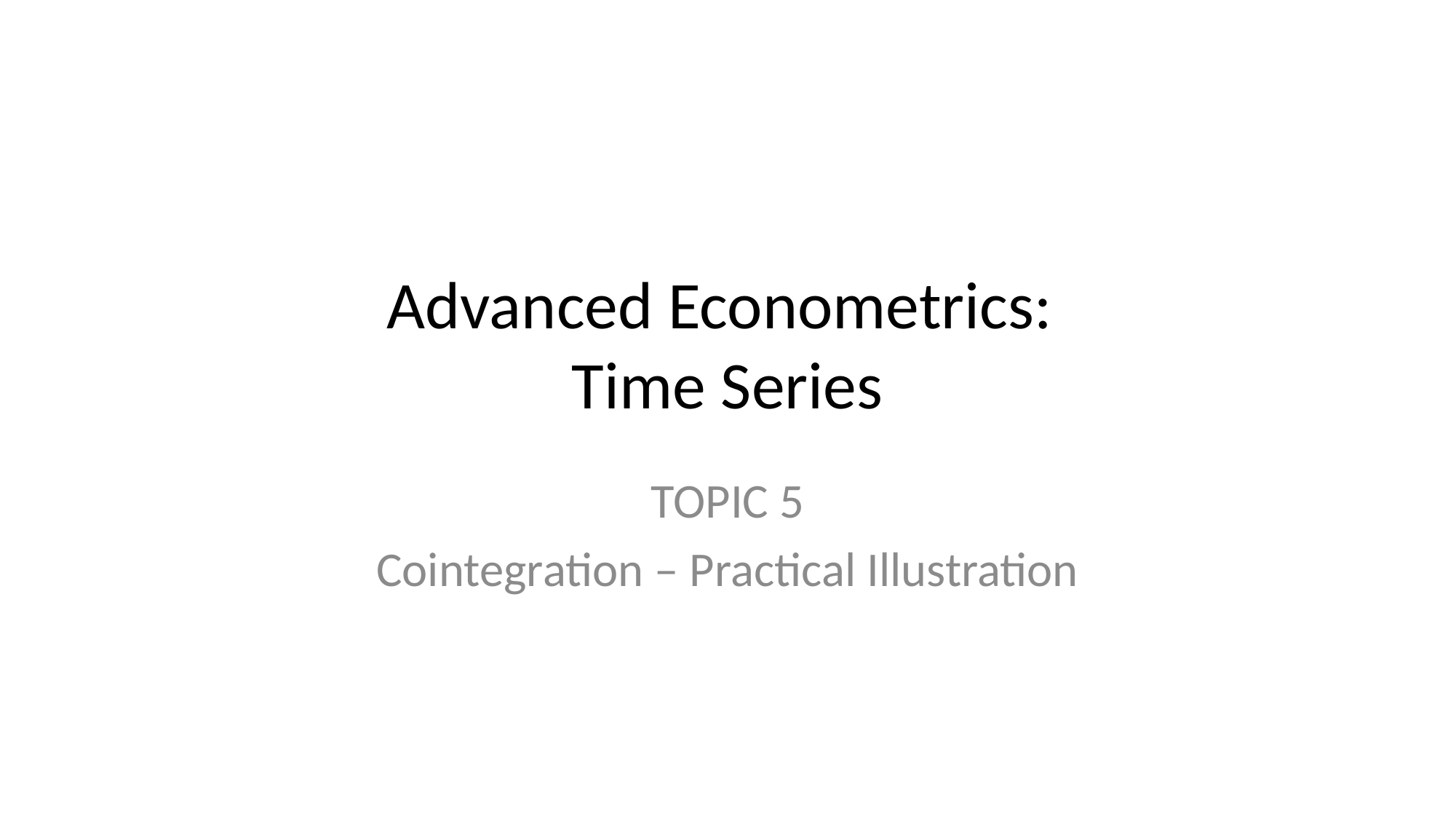

# Advanced Econometrics: Time Series
Topic 5
Cointegration – Practical Illustration